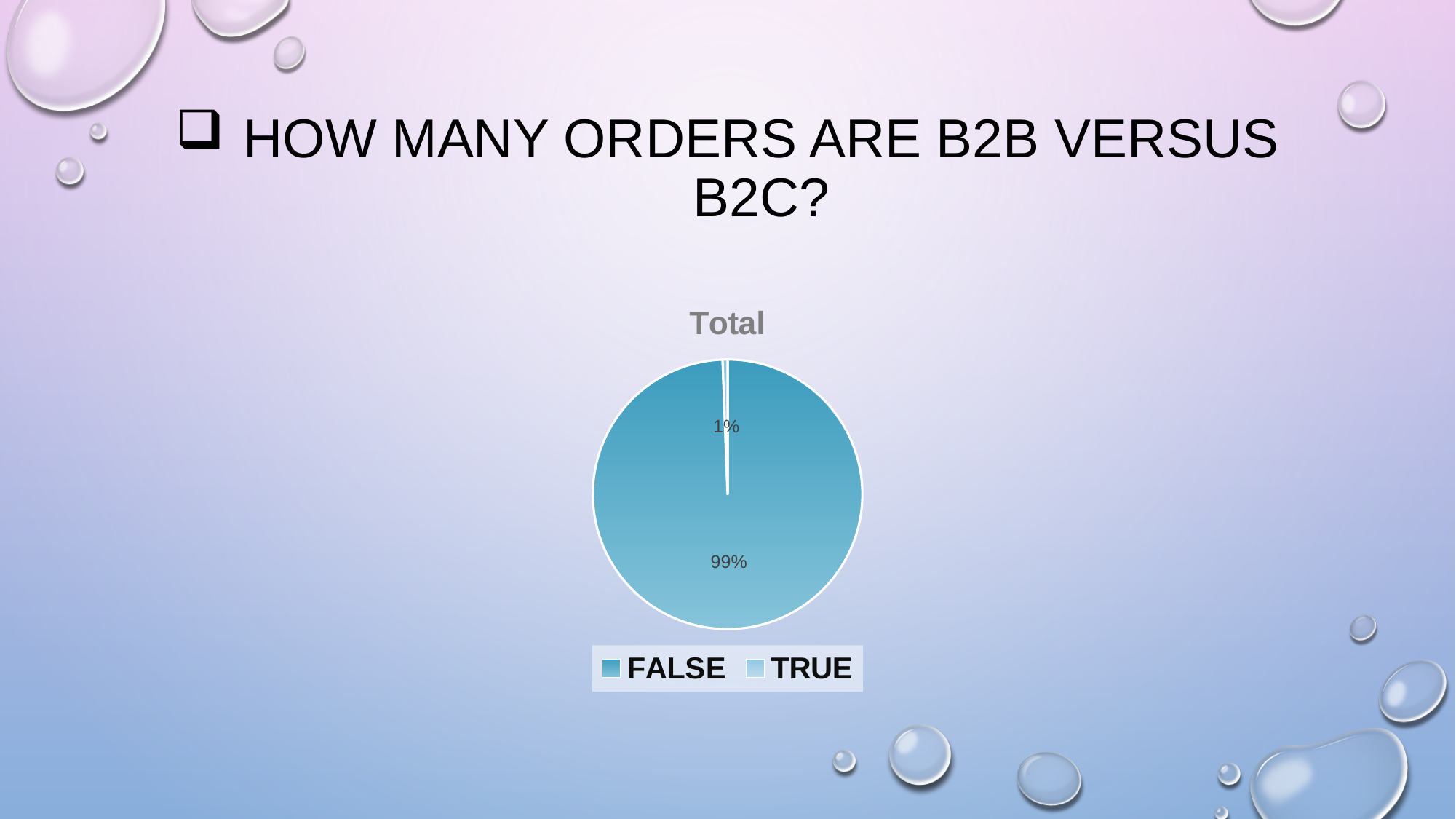

# How many orders are B2B versus B2C?

### Chart:

| Category |  |
|---|---|
| FALSE | 30861.0 |
| TRUE | 186.0 |